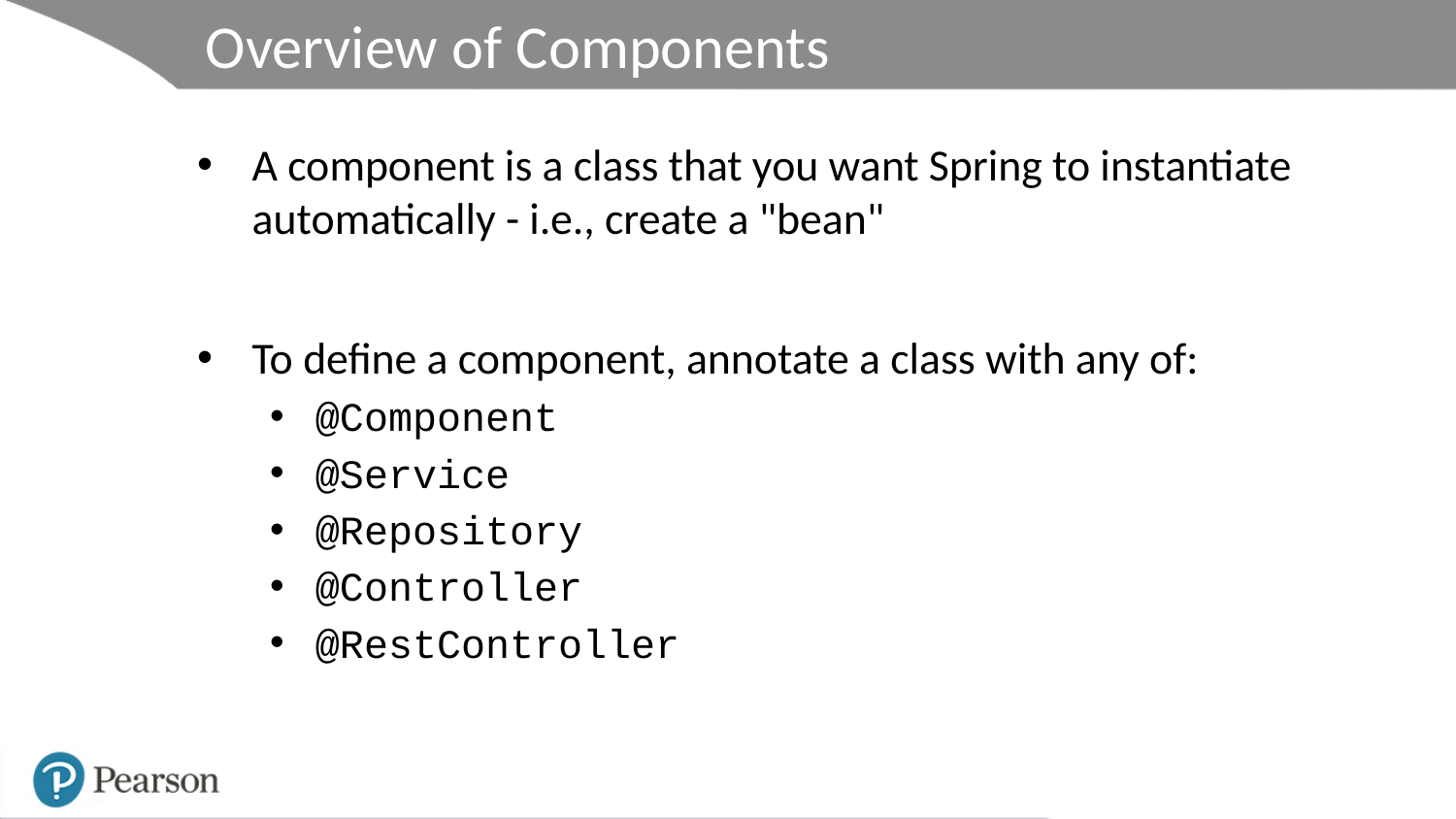

# Overview of Components
A component is a class that you want Spring to instantiate automatically - i.e., create a "bean"

To define a component, annotate a class with any of:
@Component
@Service
@Repository
@Controller
@RestController